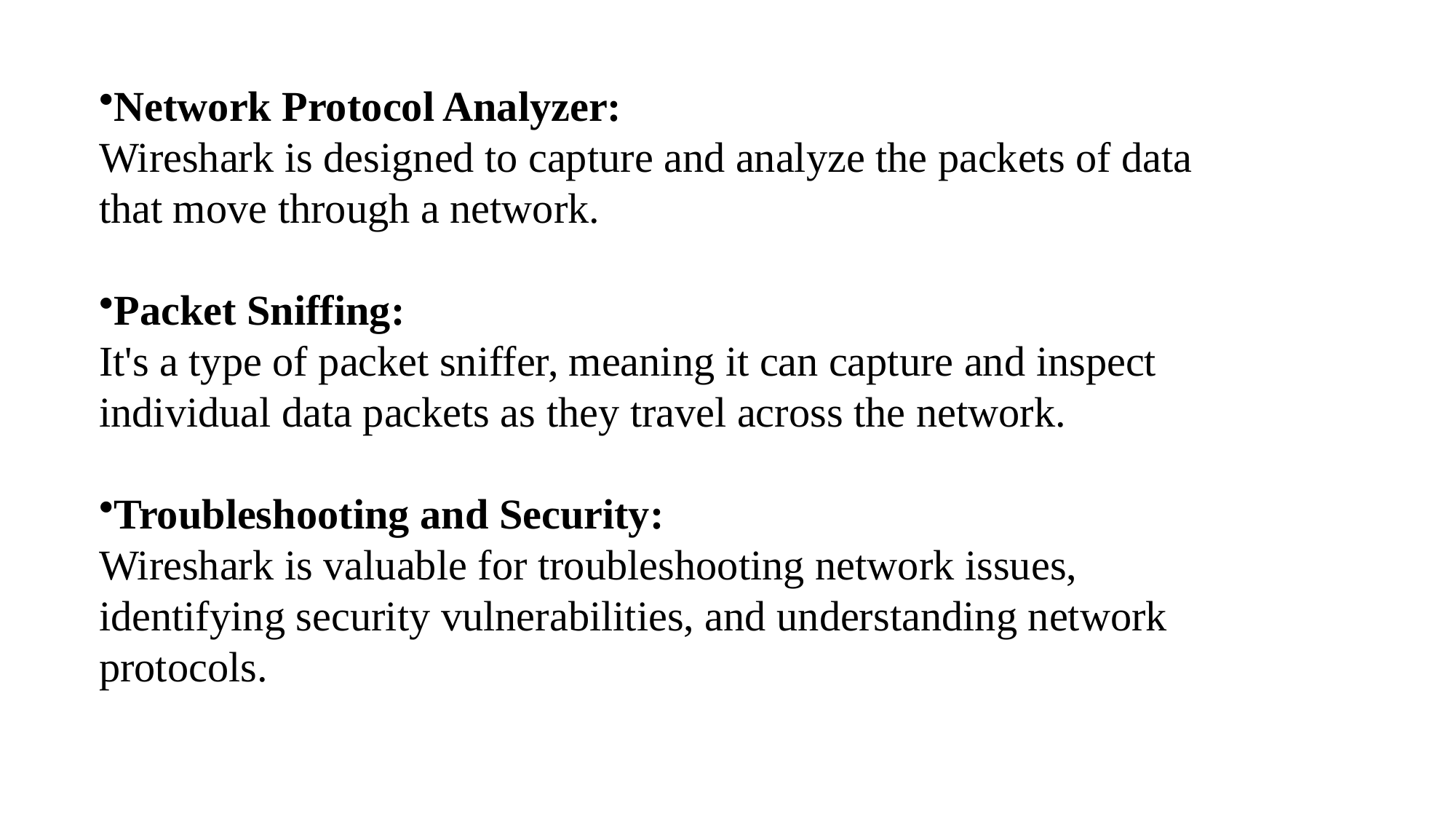

Network Protocol Analyzer:
Wireshark is designed to capture and analyze the packets of data that move through a network.

Packet Sniffing:
It's a type of packet sniffer, meaning it can capture and inspect individual data packets as they travel across the network.

Troubleshooting and Security:
Wireshark is valuable for troubleshooting network issues, identifying security vulnerabilities, and understanding network protocols.